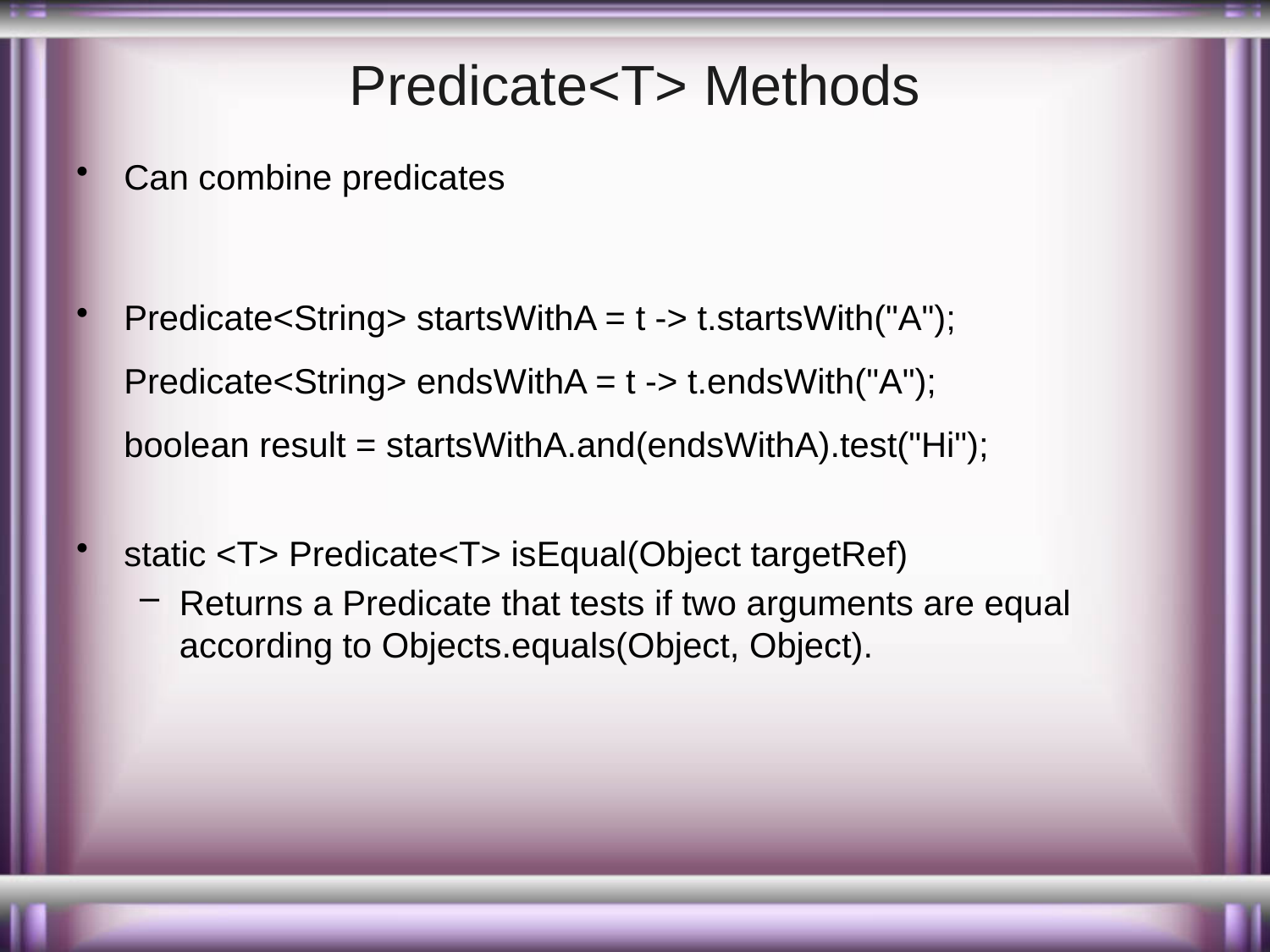

# Predicate<T> Methods
Can combine predicates

Predicate<String> startsWithA = t -> t.startsWith("A");
Predicate<String> endsWithA = t -> t.endsWith("A");
boolean result = startsWithA.and(endsWithA).test("Hi");

static <T> Predicate<T> isEqual(Object targetRef)
Returns a Predicate that tests if two arguments are equal according to Objects.equals(Object, Object).